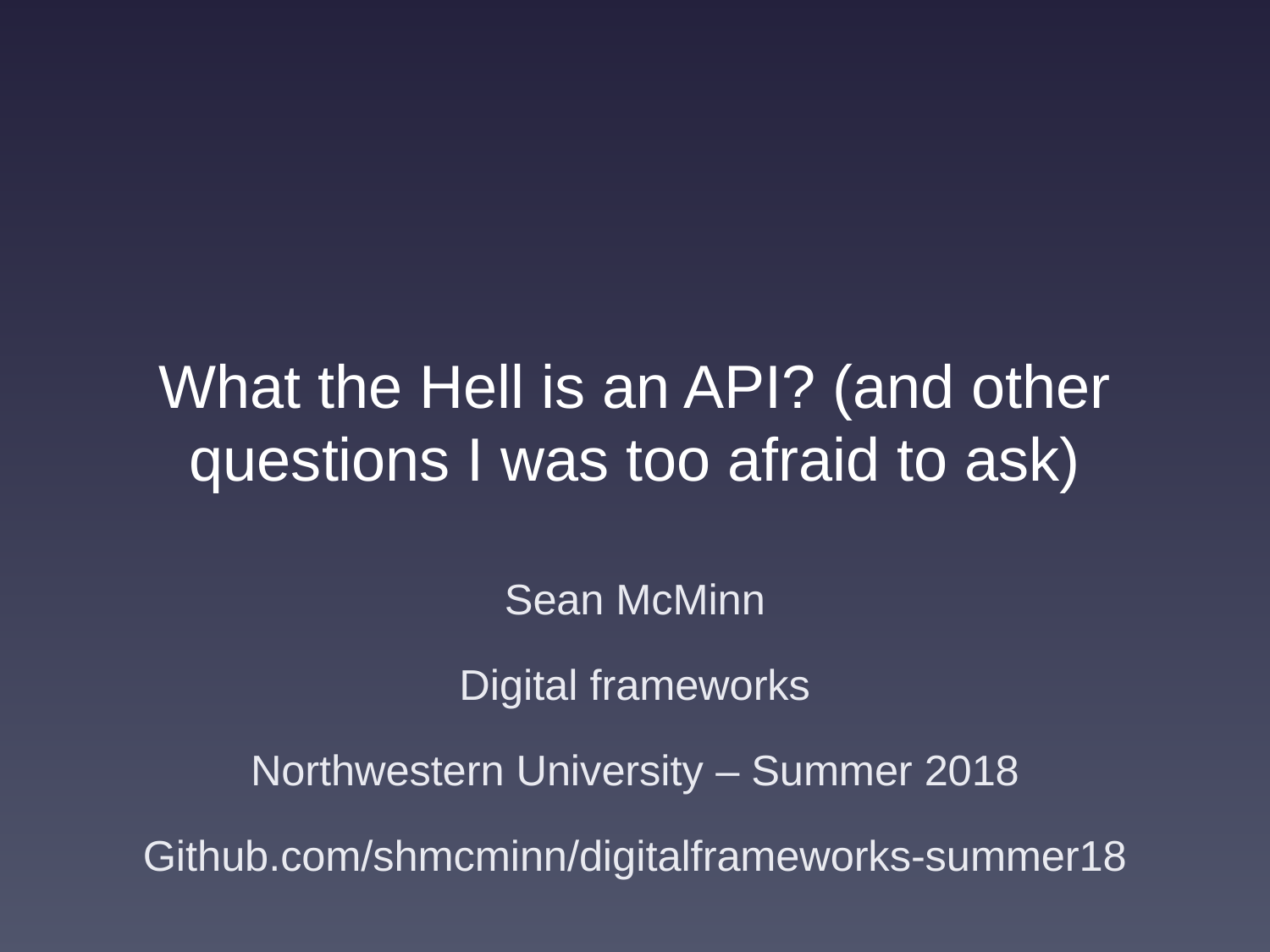

# What the Hell is an API? (and other questions I was too afraid to ask)
Sean McMinn
Digital frameworks
Northwestern University – Summer 2018
Github.com/shmcminn/digitalframeworks-summer18